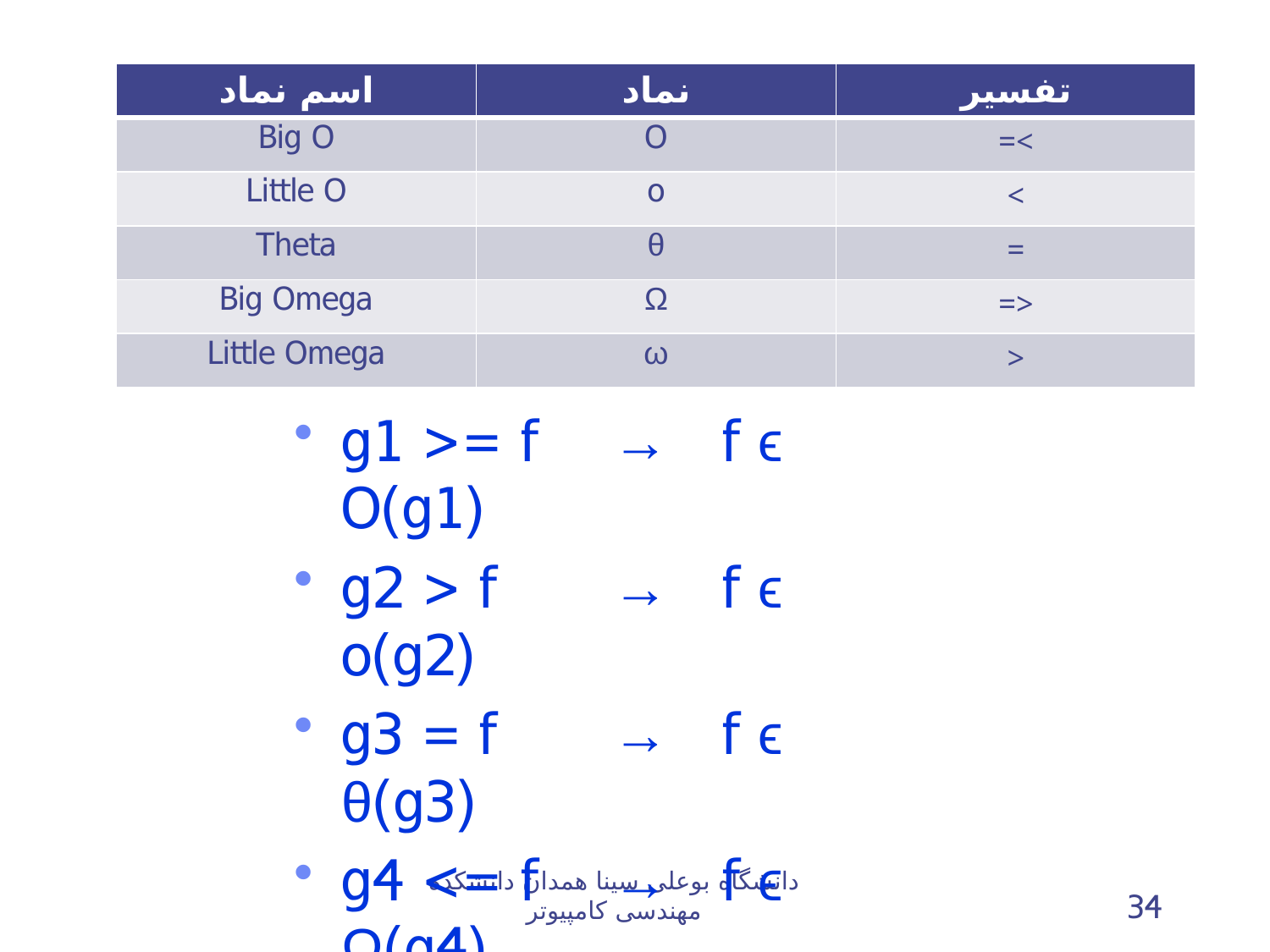

#
| اسم نماد | نماد | تفسیر |
| --- | --- | --- |
| Big O | O | >= |
| Little O | o | > |
| Theta | θ | = |
| Big Omega | Ω | <= |
| Little Omega | ω | < |
g1 >= f	 →	f ϵ O(g1)
g2 > f	 → 	f ϵ o(g2)
g3 = f	 → 	f ϵ θ(g3)
g4 <= f	 → 	f ϵ Ω(g4)
g5 < f	 → 	f ϵ ω(g5)

دانشگاه بوعلی سینا همدان دانشکده مهندسی کامپيوتر
34